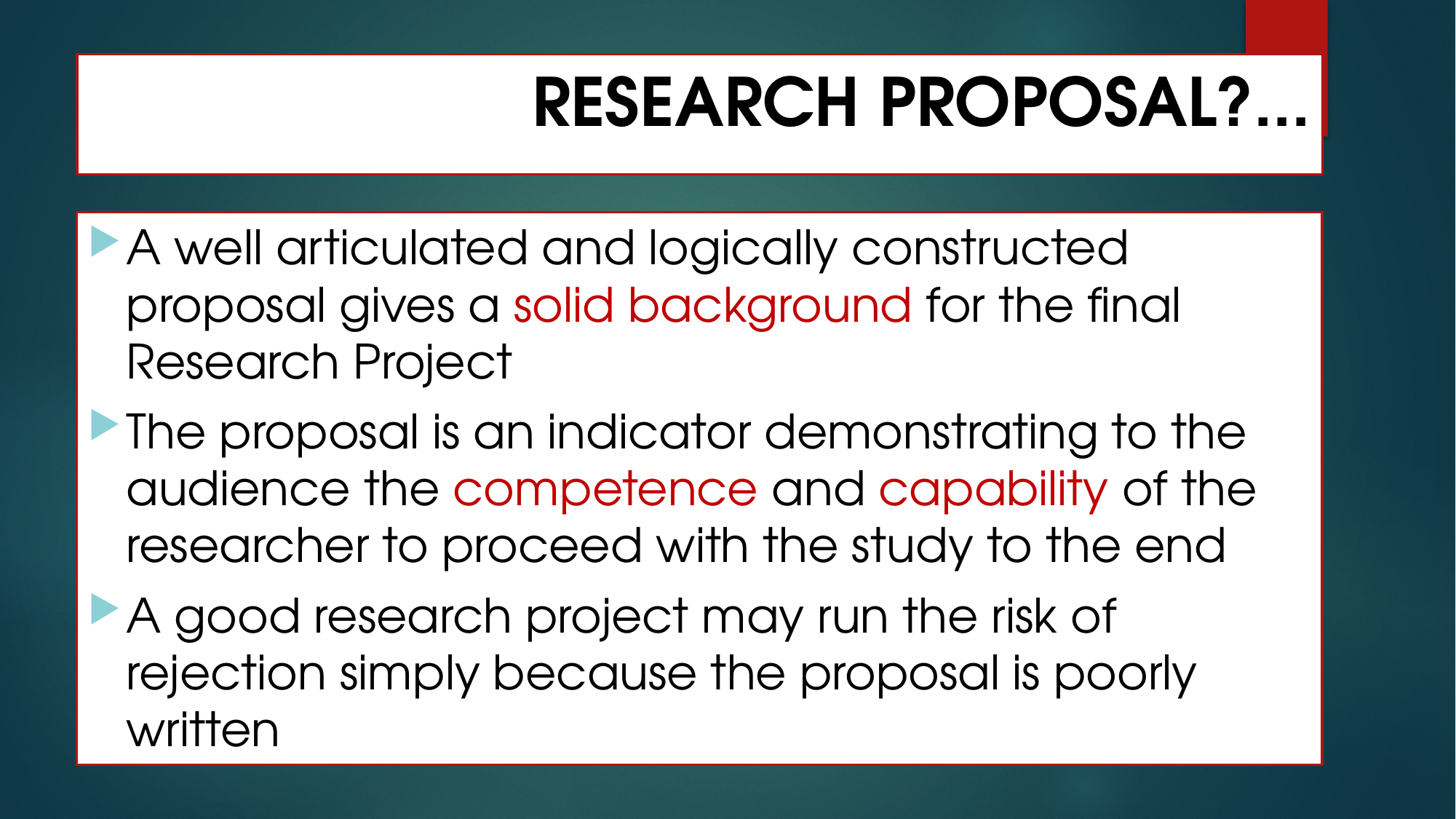

# RESEARCH PROPOSAL?...
A well articulated and logically constructed proposal gives a solid background for the final Research Project
The proposal is an indicator demonstrating to the audience the competence and capability of the researcher to proceed with the study to the end
A good research project may run the risk of rejection simply because the proposal is poorly written